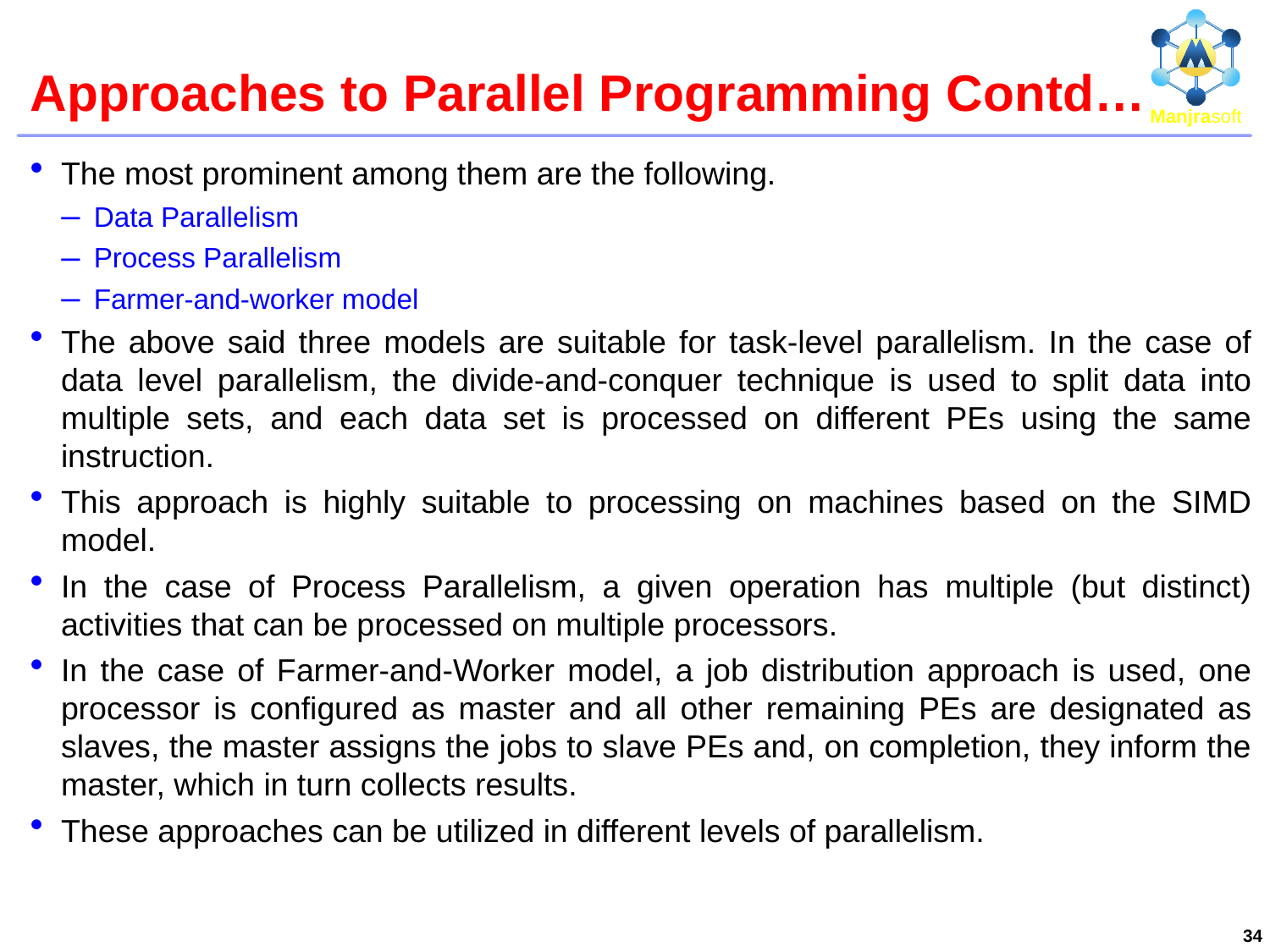

# Approaches to Parallel Programming Contd…
The most prominent among them are the following.
Data Parallelism
Process Parallelism
Farmer-and-worker model
The above said three models are suitable for task-level parallelism. In the case of data level parallelism, the divide-and-conquer technique is used to split data into multiple sets, and each data set is processed on different PEs using the same instruction.
This approach is highly suitable to processing on machines based on the SIMD model.
In the case of Process Parallelism, a given operation has multiple (but distinct) activities that can be processed on multiple processors.
In the case of Farmer-and-Worker model, a job distribution approach is used, one processor is configured as master and all other remaining PEs are designated as slaves, the master assigns the jobs to slave PEs and, on completion, they inform the master, which in turn collects results.
These approaches can be utilized in different levels of parallelism.
34